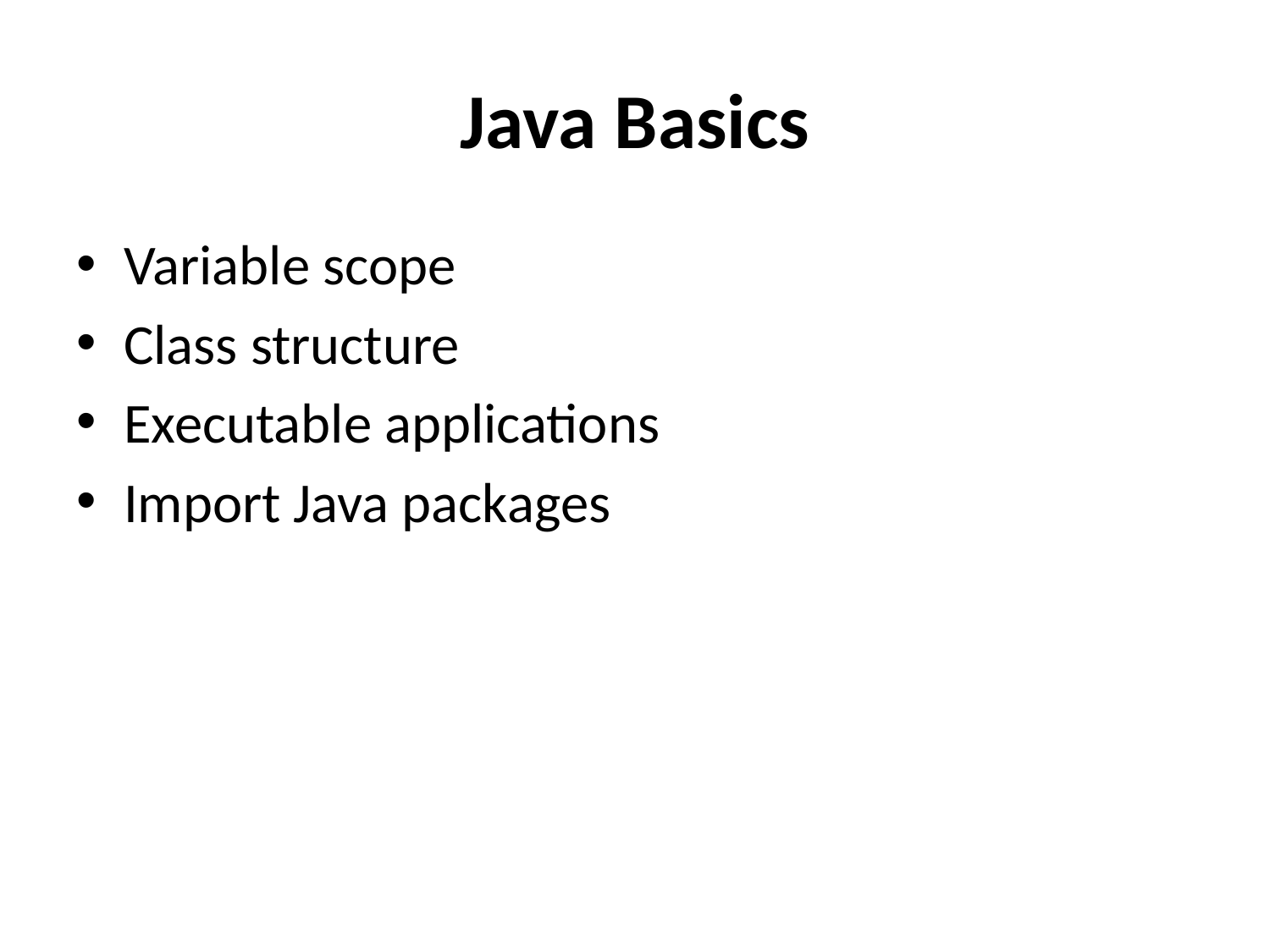

# Java Basics
Variable scope
Class structure
Executable applications
Import Java packages